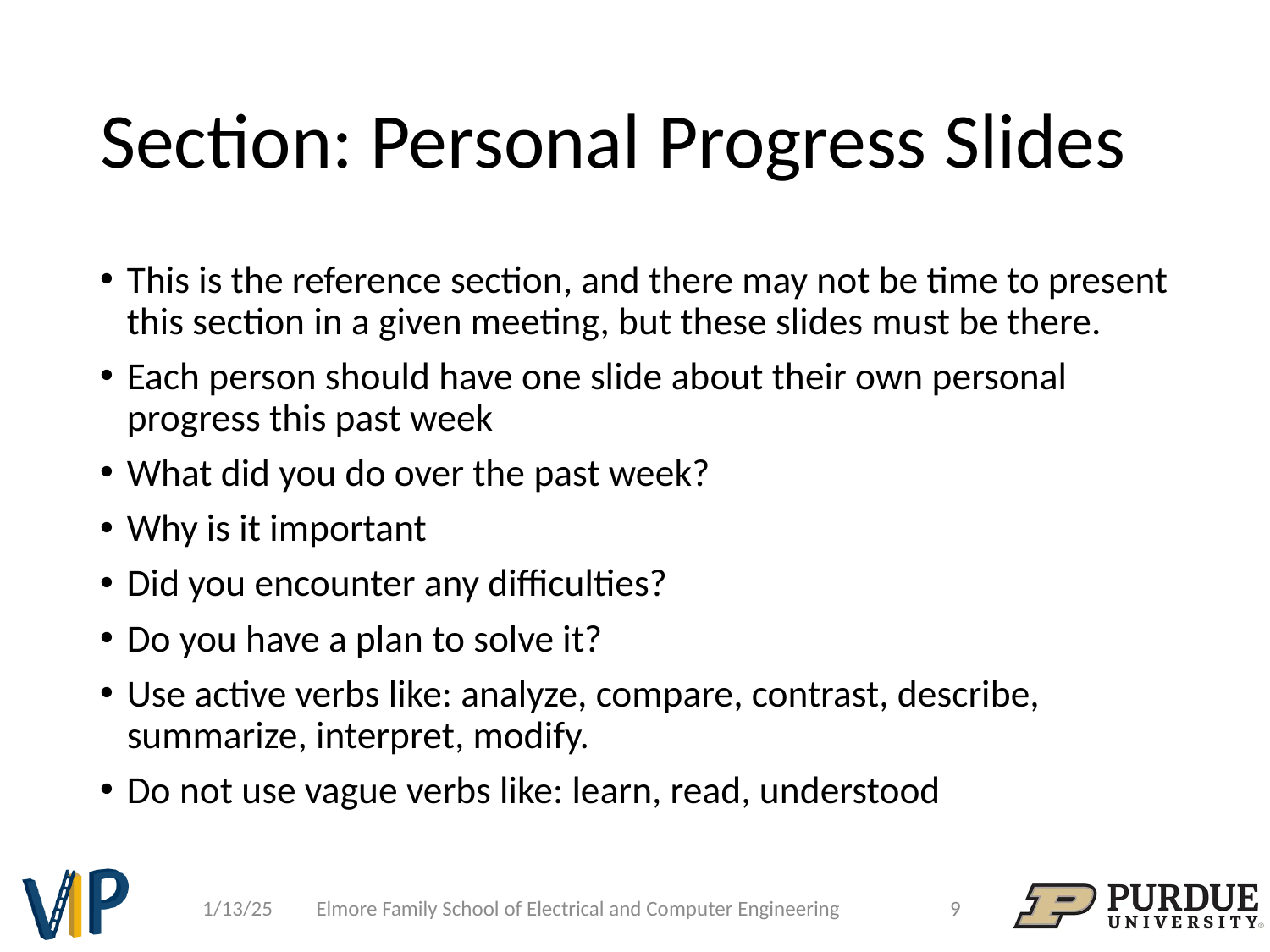

# Section: Personal Progress Slides
This is the reference section, and there may not be time to present this section in a given meeting, but these slides must be there.
Each person should have one slide about their own personal progress this past week
What did you do over the past week?
Why is it important
Did you encounter any difficulties?
Do you have a plan to solve it?
Use active verbs like: analyze, compare, contrast, describe, summarize, interpret, modify.
Do not use vague verbs like: learn, read, understood
Elmore Family School of Electrical and Computer Engineering
9
1/13/25